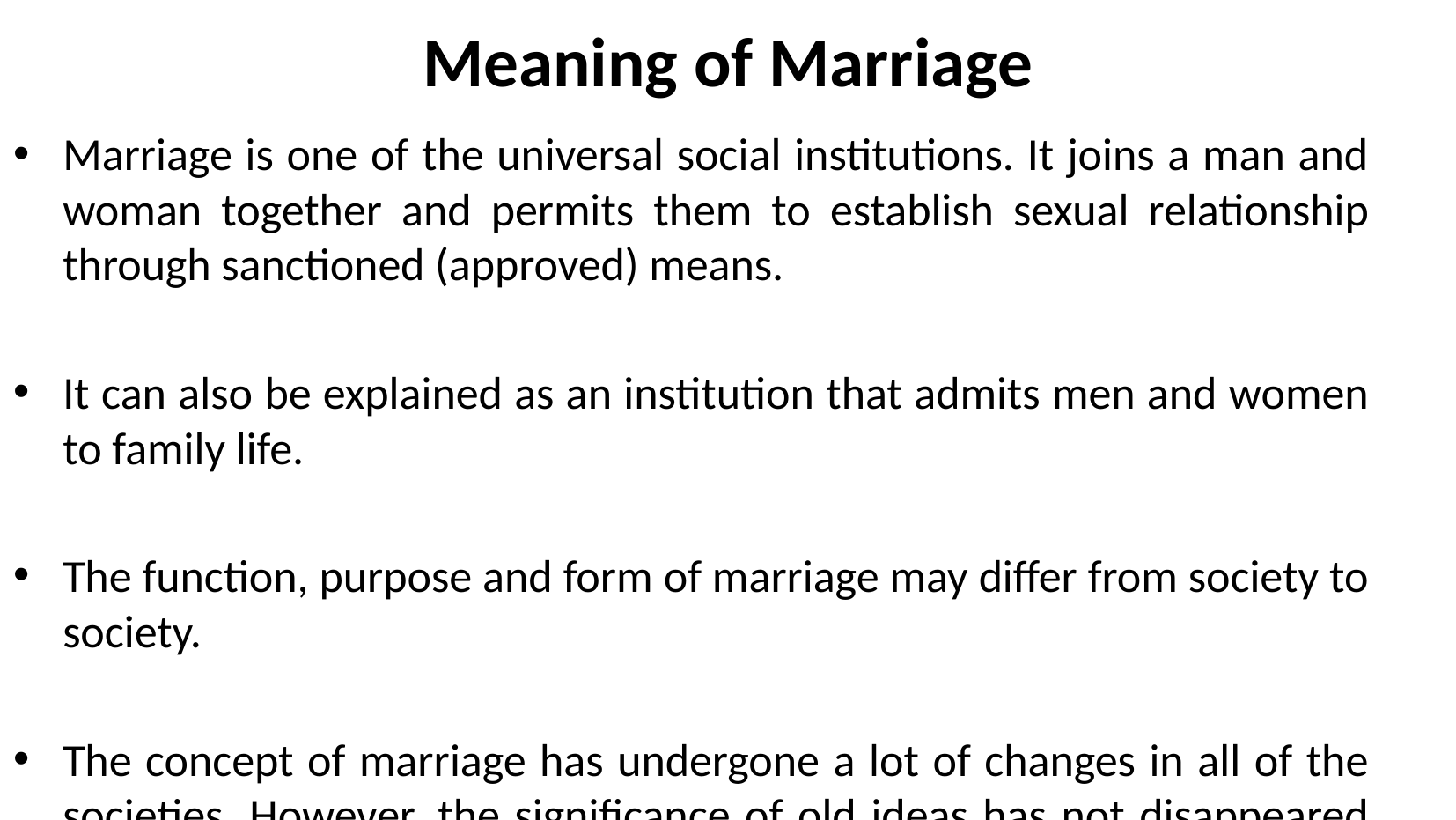

# Meaning of Marriage
Marriage is one of the universal social institutions. It joins a man and woman together and permits them to establish sexual relationship through sanctioned (approved) means.

It can also be explained as an institution that admits men and women to family life.

The function, purpose and form of marriage may differ from society to society.

The concept of marriage has undergone a lot of changes in all of the societies. However, the significance of old ideas has not disappeared totally.